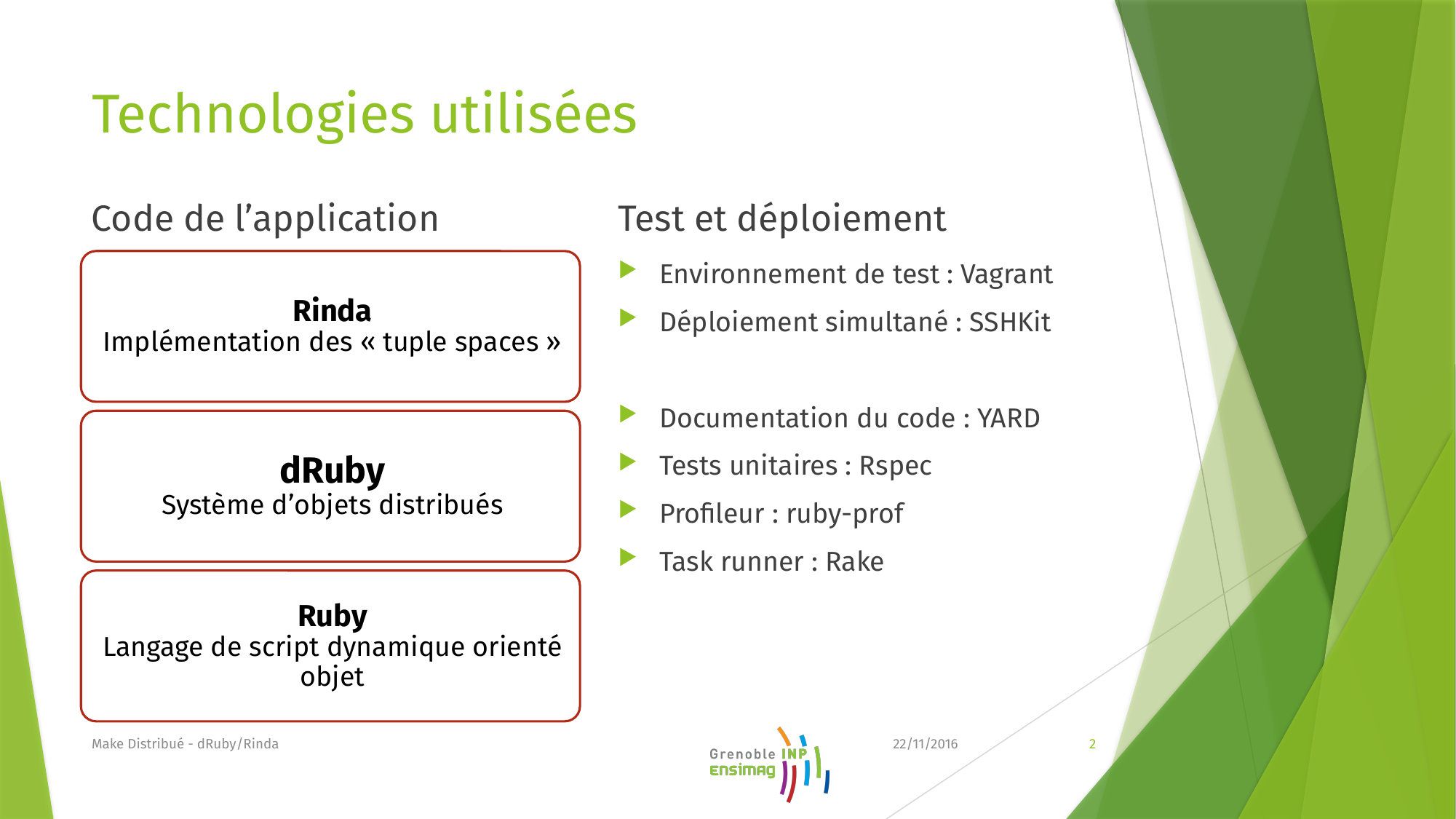

# Technologies utilisées
Code de l’application
Test et déploiement
Rinda
Implémentation des « tuple spaces »
dRuby
Système d’objets distribués
Ruby
Langage de script dynamique orienté objet
Environnement de test : Vagrant
Déploiement simultané : SSHKit

Documentation du code : YARD
Tests unitaires : Rspec
Profileur : ruby-prof
Task runner : Rake

Make Distribué - dRuby/Rinda
22/11/2016
2